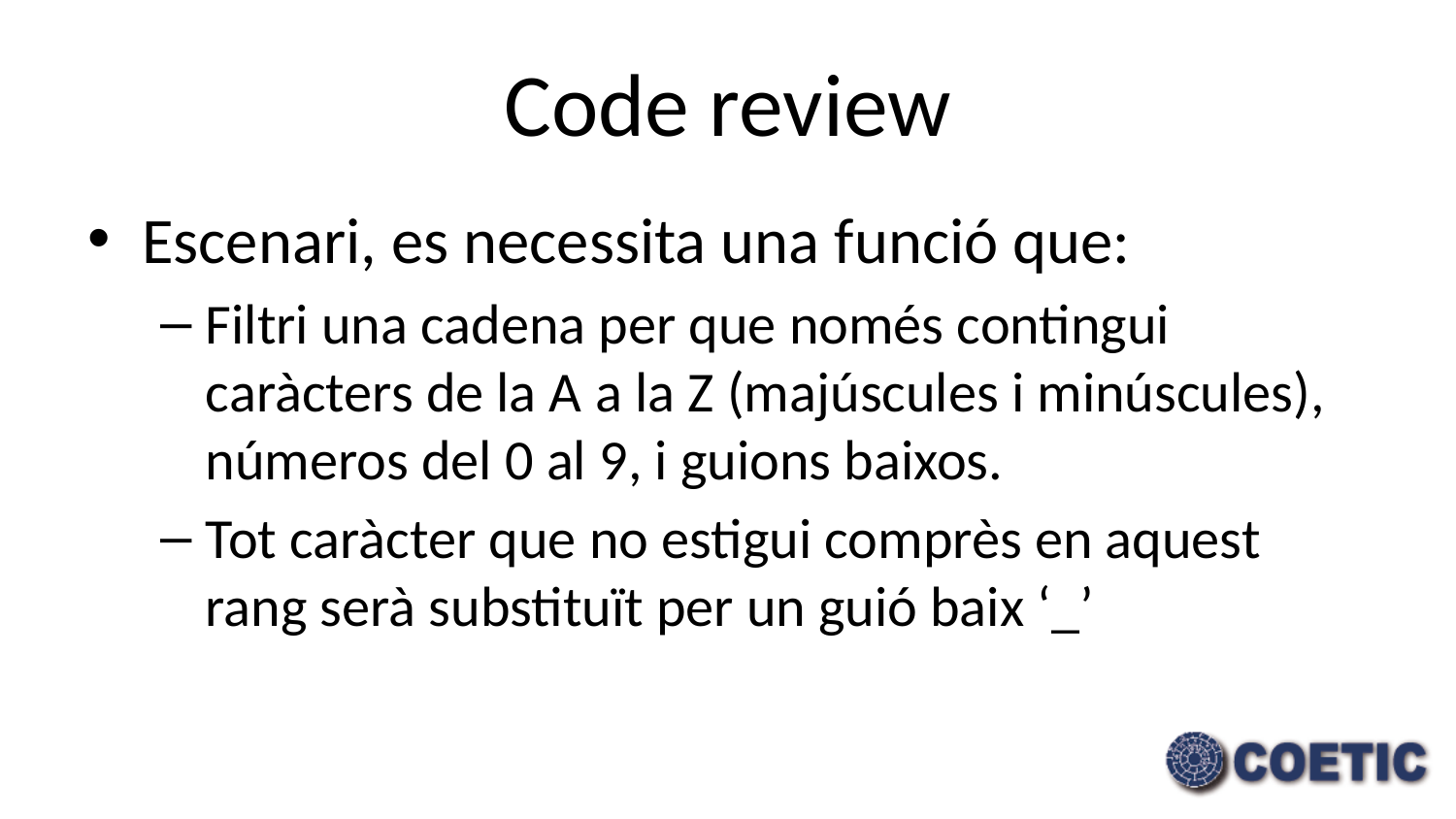

# Code review
Escenari, es necessita una funció que:
Filtri una cadena per que només contingui caràcters de la A a la Z (majúscules i minúscules), números del 0 al 9, i guions baixos.
Tot caràcter que no estigui comprès en aquest rang serà substituït per un guió baix ‘_’